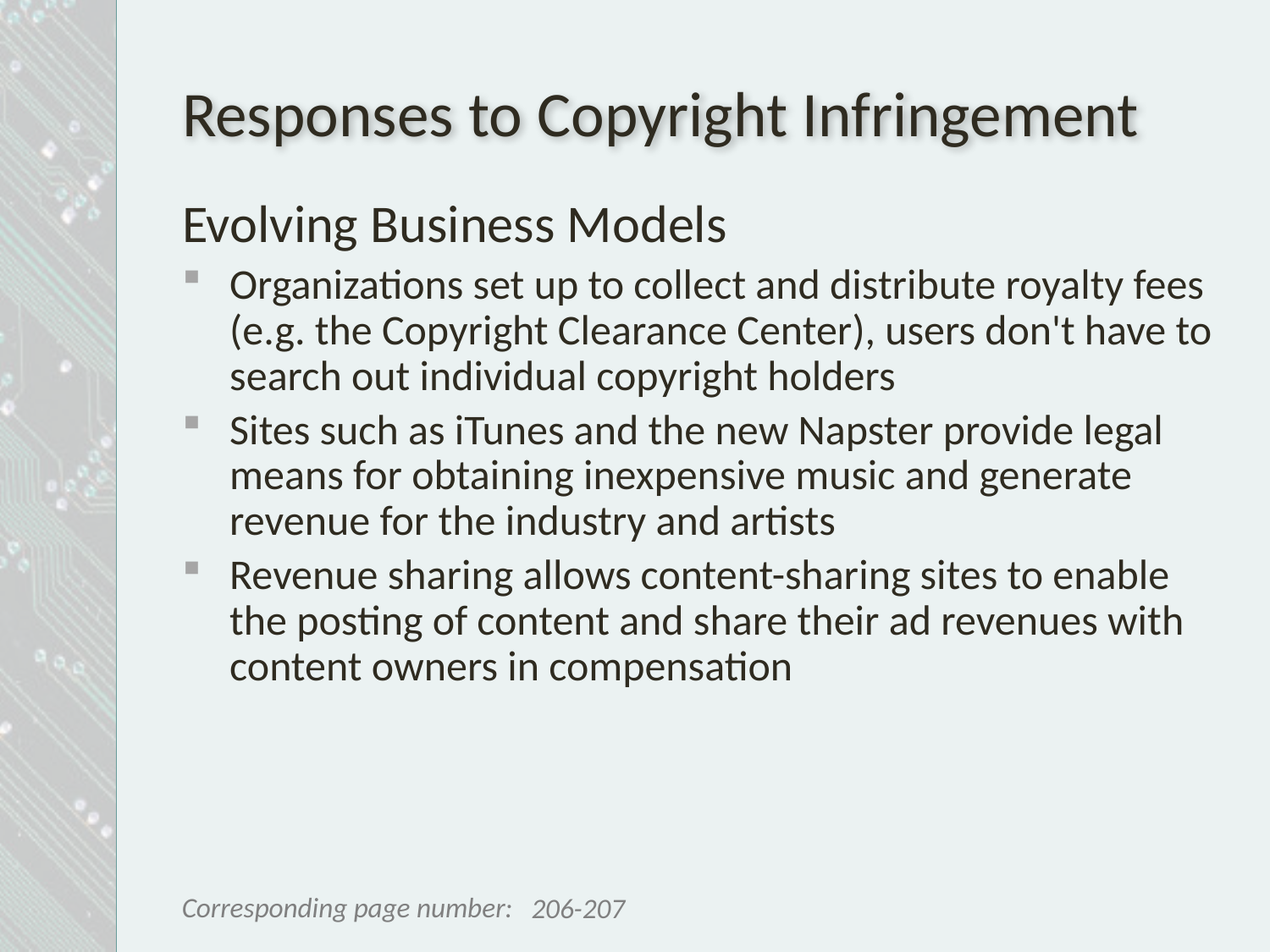

# Responses to Copyright Infringement
Evolving Business Models
Organizations set up to collect and distribute royalty fees (e.g. the Copyright Clearance Center), users don't have to search out individual copyright holders
Sites such as iTunes and the new Napster provide legal means for obtaining inexpensive music and generate revenue for the industry and artists
Revenue sharing allows content-sharing sites to enable the posting of content and share their ad revenues with content owners in compensation
206-207